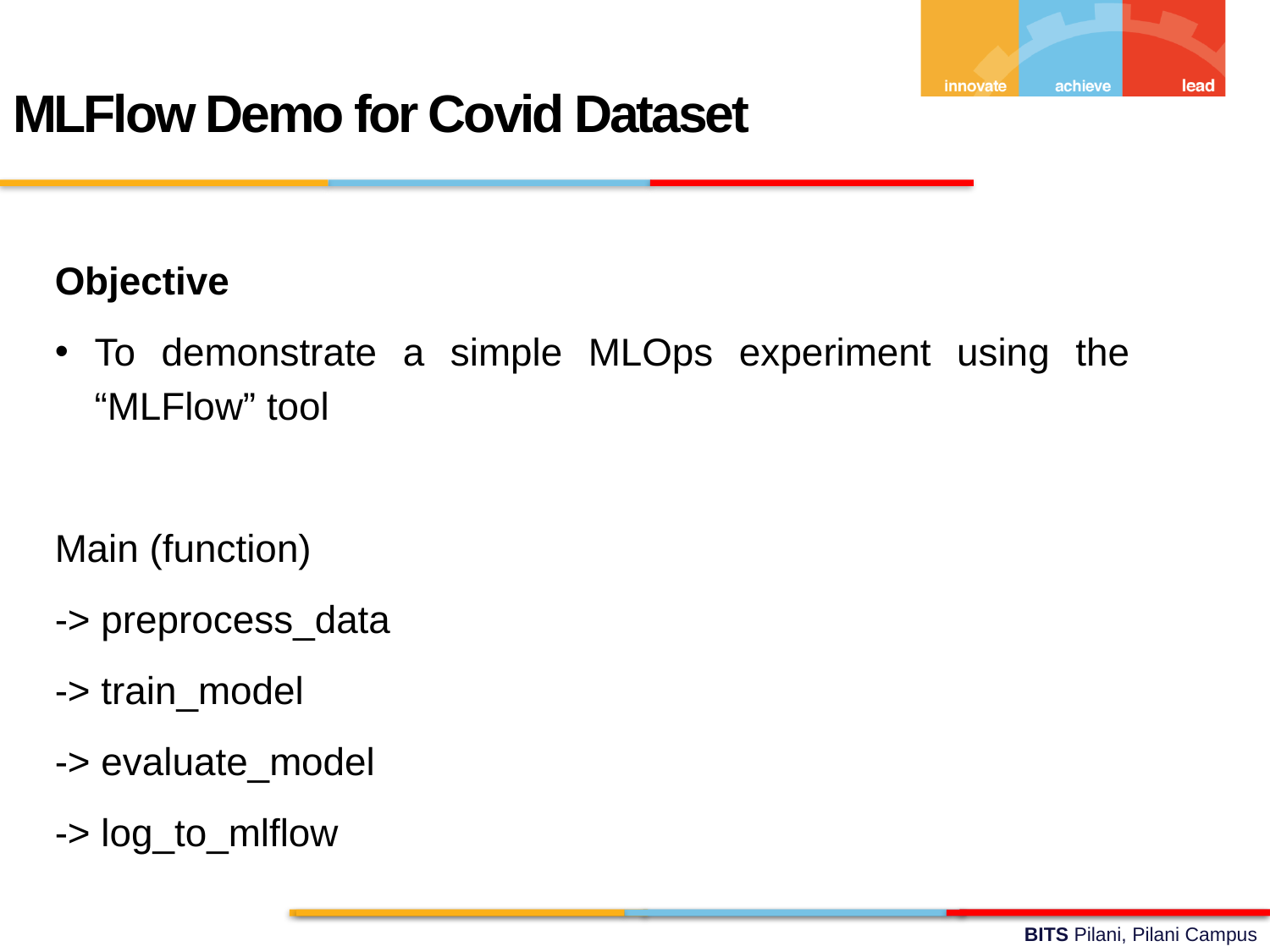

MLFlow Demo for Covid Dataset
Objective
To demonstrate a simple MLOps experiment using the “MLFlow” tool

Main (function)
-> preprocess_data
-> train_model
-> evaluate_model
-> log_to_mlflow